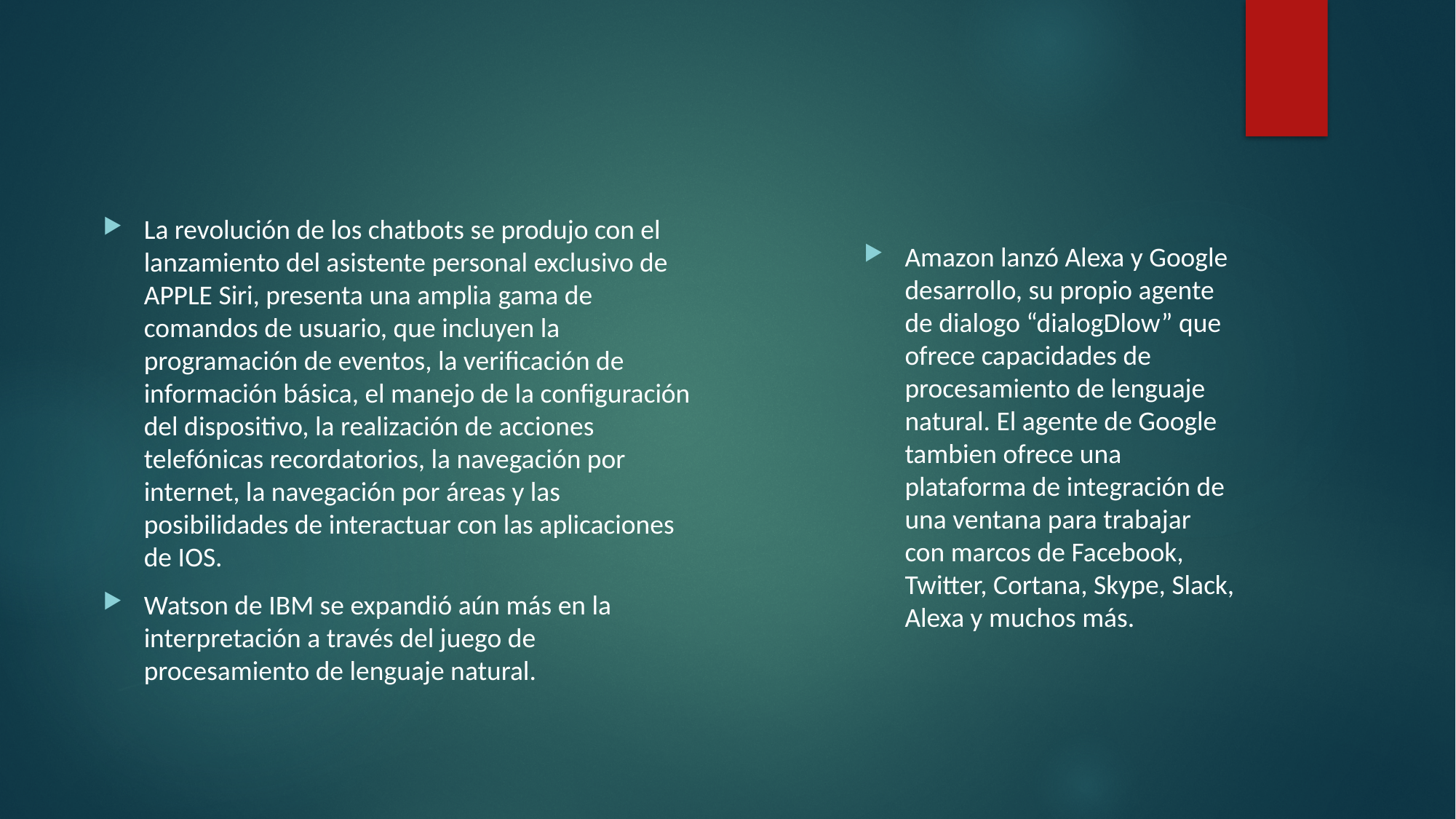

La revolución de los chatbots se produjo con el lanzamiento del asistente personal exclusivo de APPLE Siri, presenta una amplia gama de comandos de usuario, que incluyen la programación de eventos, la verificación de información básica, el manejo de la configuración del dispositivo, la realización de acciones telefónicas recordatorios, la navegación por internet, la navegación por áreas y las posibilidades de interactuar con las aplicaciones de IOS.
Watson de IBM se expandió aún más en la interpretación a través del juego de procesamiento de lenguaje natural.
Amazon lanzó Alexa y Google desarrollo, su propio agente de dialogo “dialogDlow” que ofrece capacidades de procesamiento de lenguaje natural. El agente de Google tambien ofrece una plataforma de integración de una ventana para trabajar con marcos de Facebook, Twitter, Cortana, Skype, Slack, Alexa y muchos más.